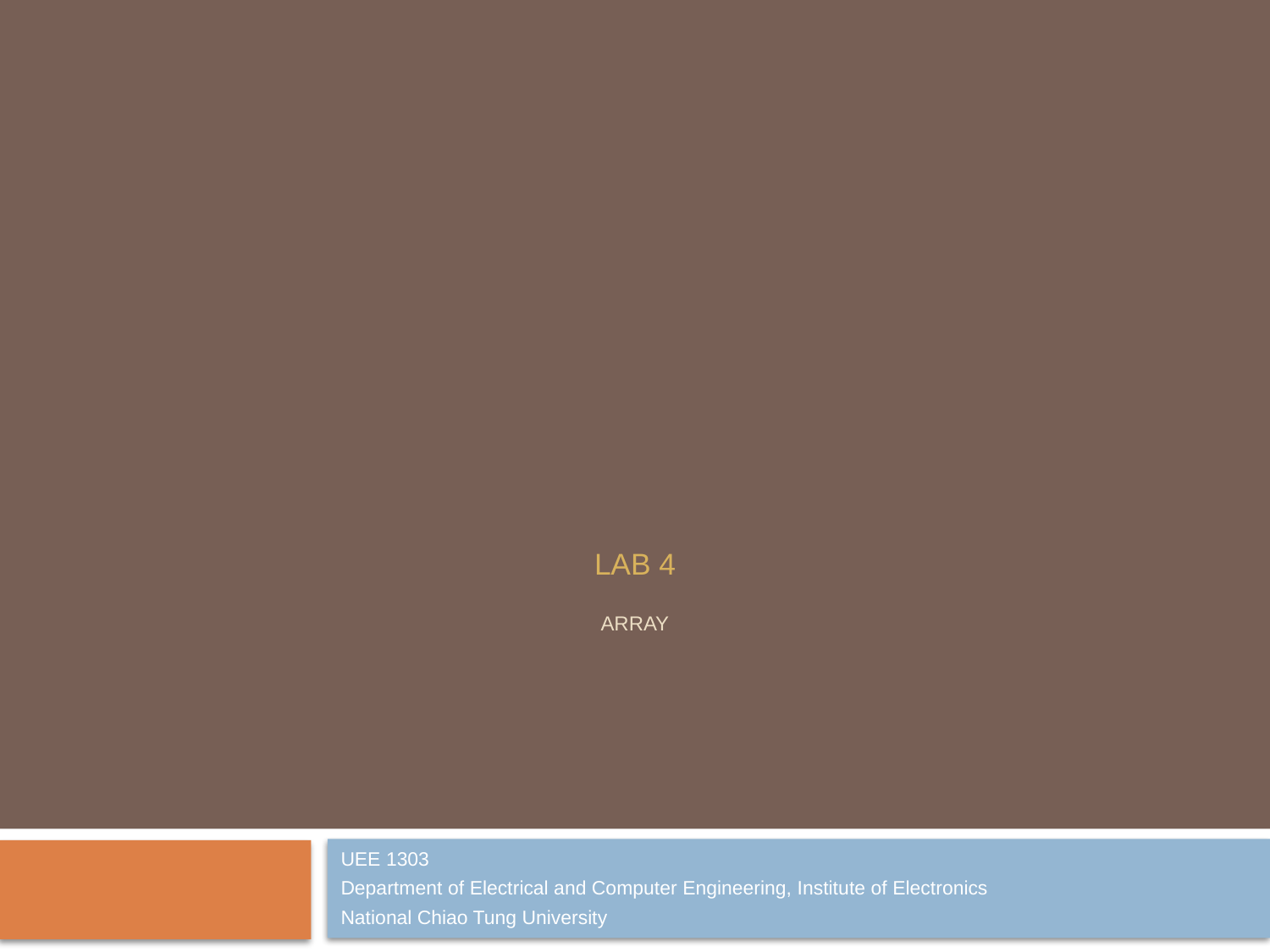

# Lab 4 array
UEE 1303
Department of Electrical and Computer Engineering, Institute of Electronics
National Chiao Tung University